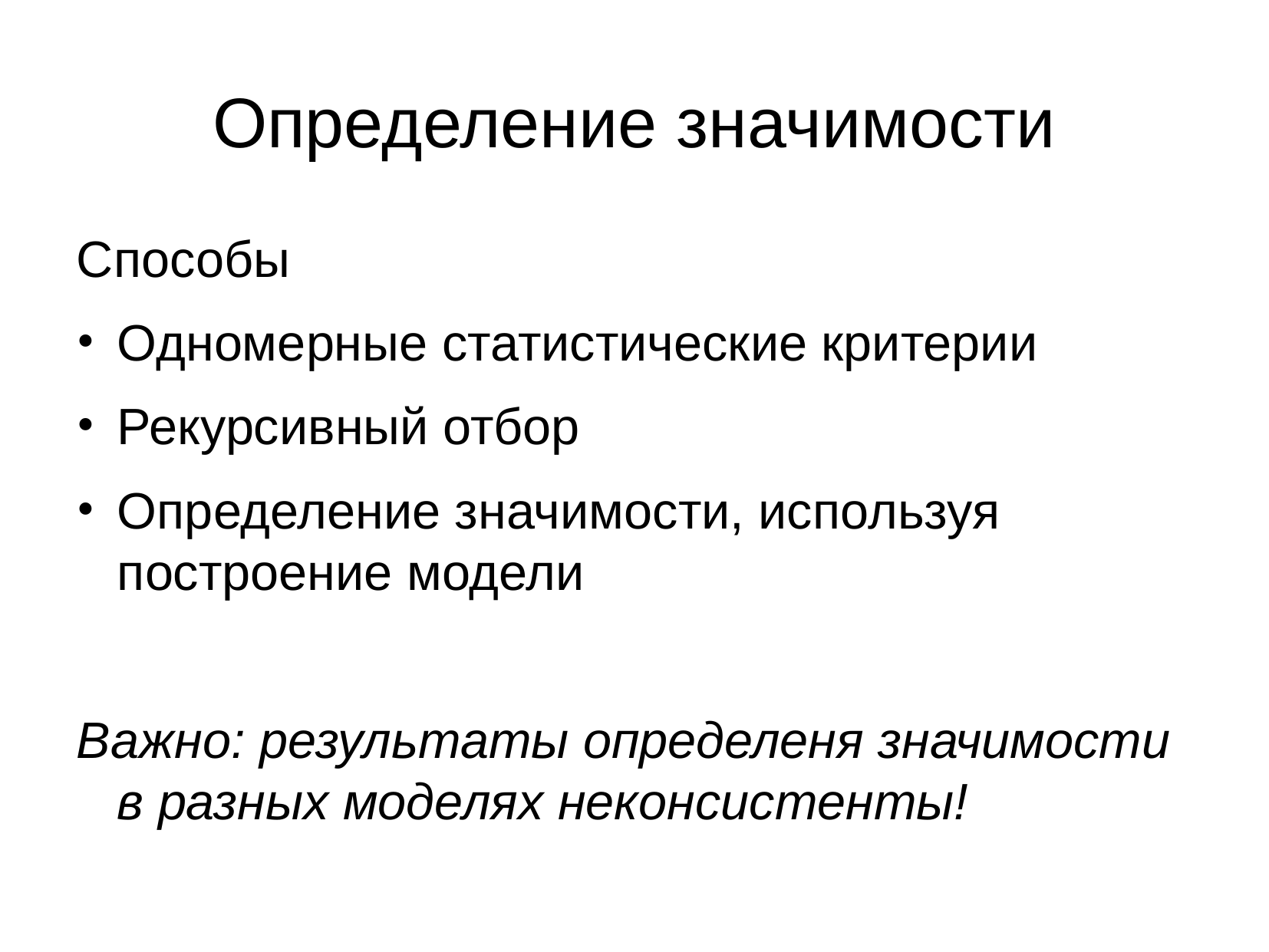

Определение значимости
Способы
Одномерные статистические критерии
Рекурсивный отбор
Определение значимости, используя построение модели

Важно: результаты определеня значимости в разных моделях неконсистенты!